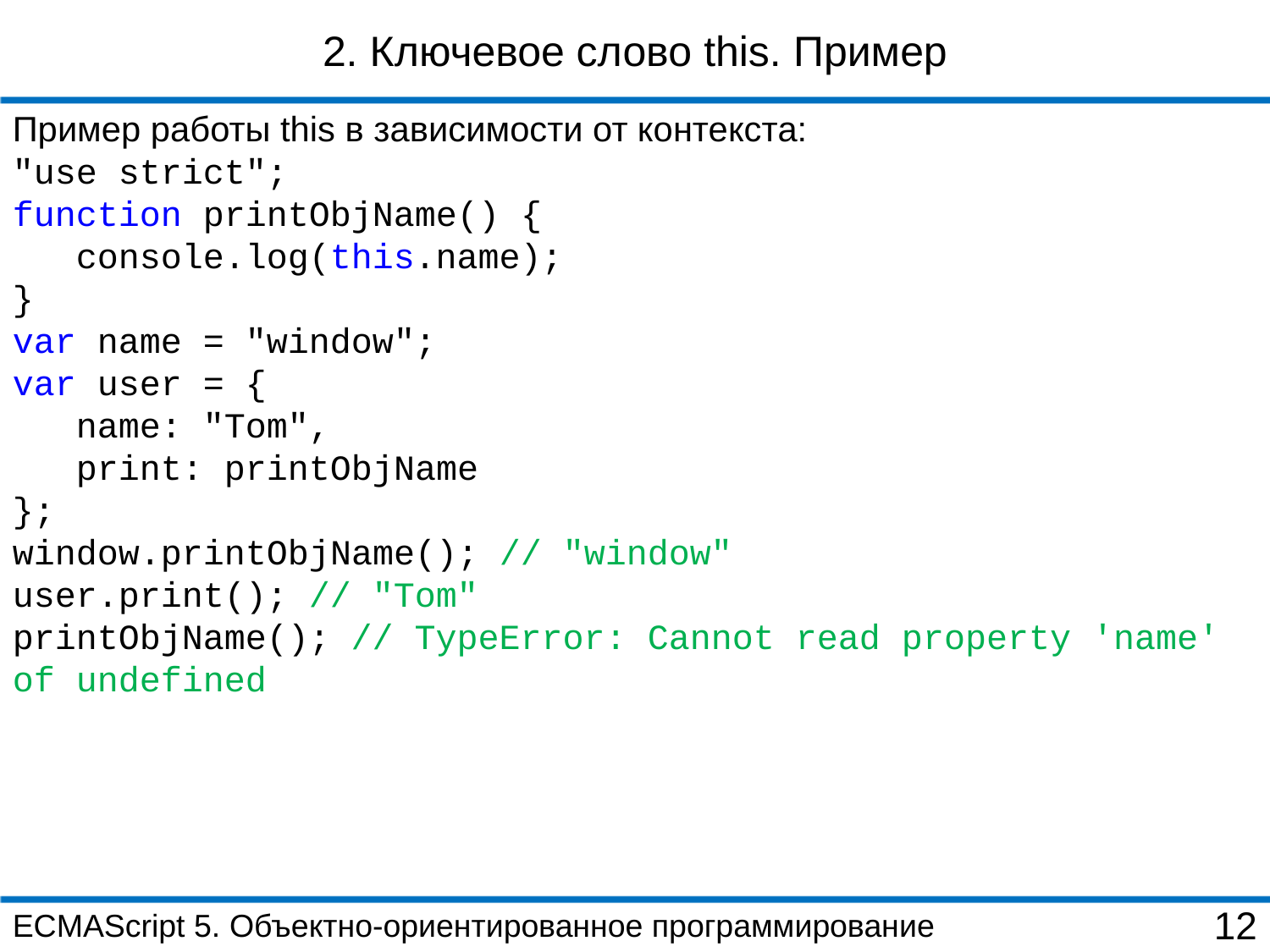

2. Ключевое слово this. Пример
Пример работы this в зависимости от контекста:
"use strict";
function printObjName() {
   console.log(this.name);
}
var name = "window";
var user = {
   name: "Tom",
   print: printObjName
};
window.printObjName(); // "window"
user.print(); // "Tom"
printObjName(); // TypeError: Cannot read property 'name' of undefined
ECMAScript 5. Объектно-ориентированное программирование
12